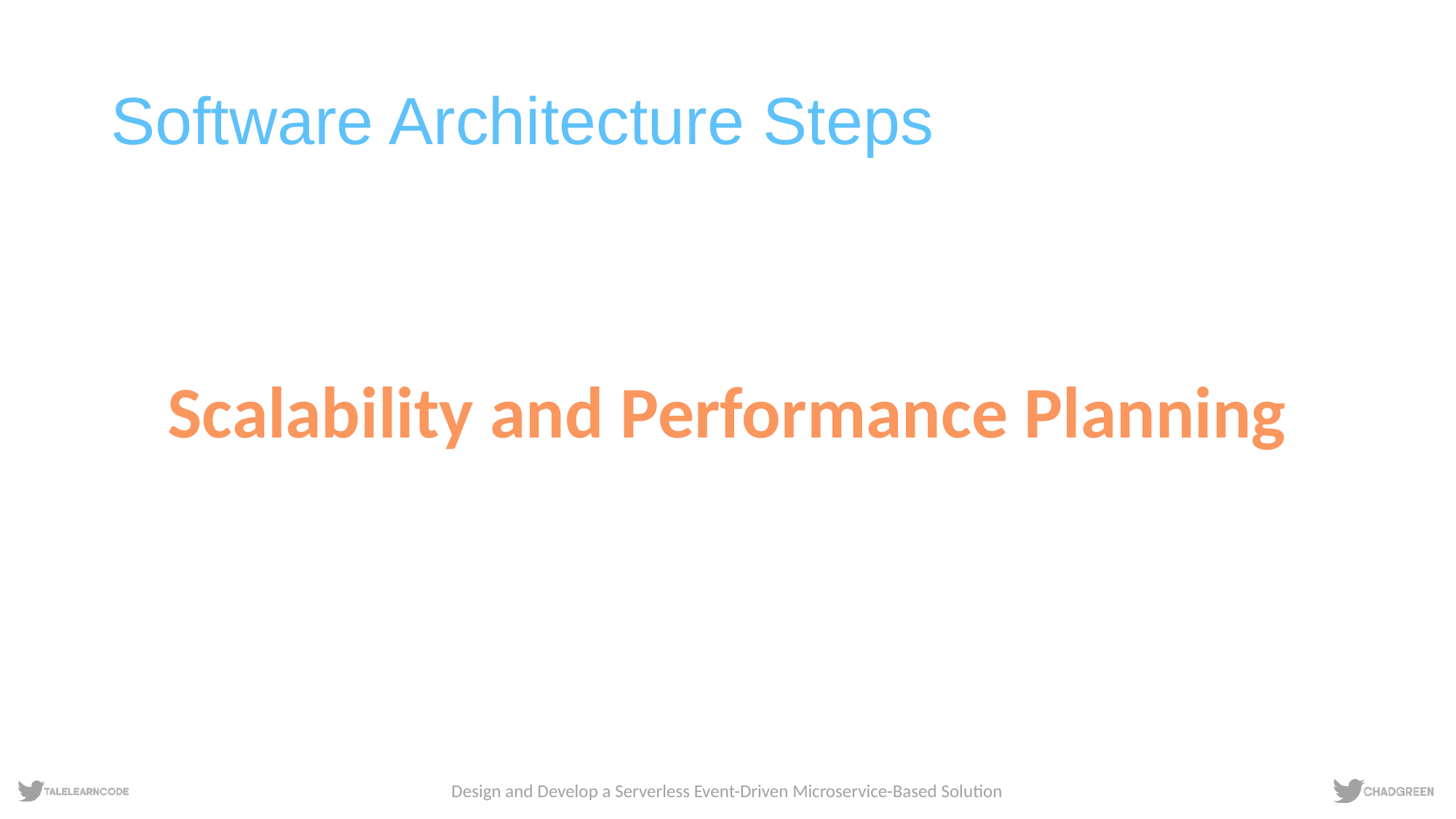

# Software Architecture Steps
Scalability and Performance Planning